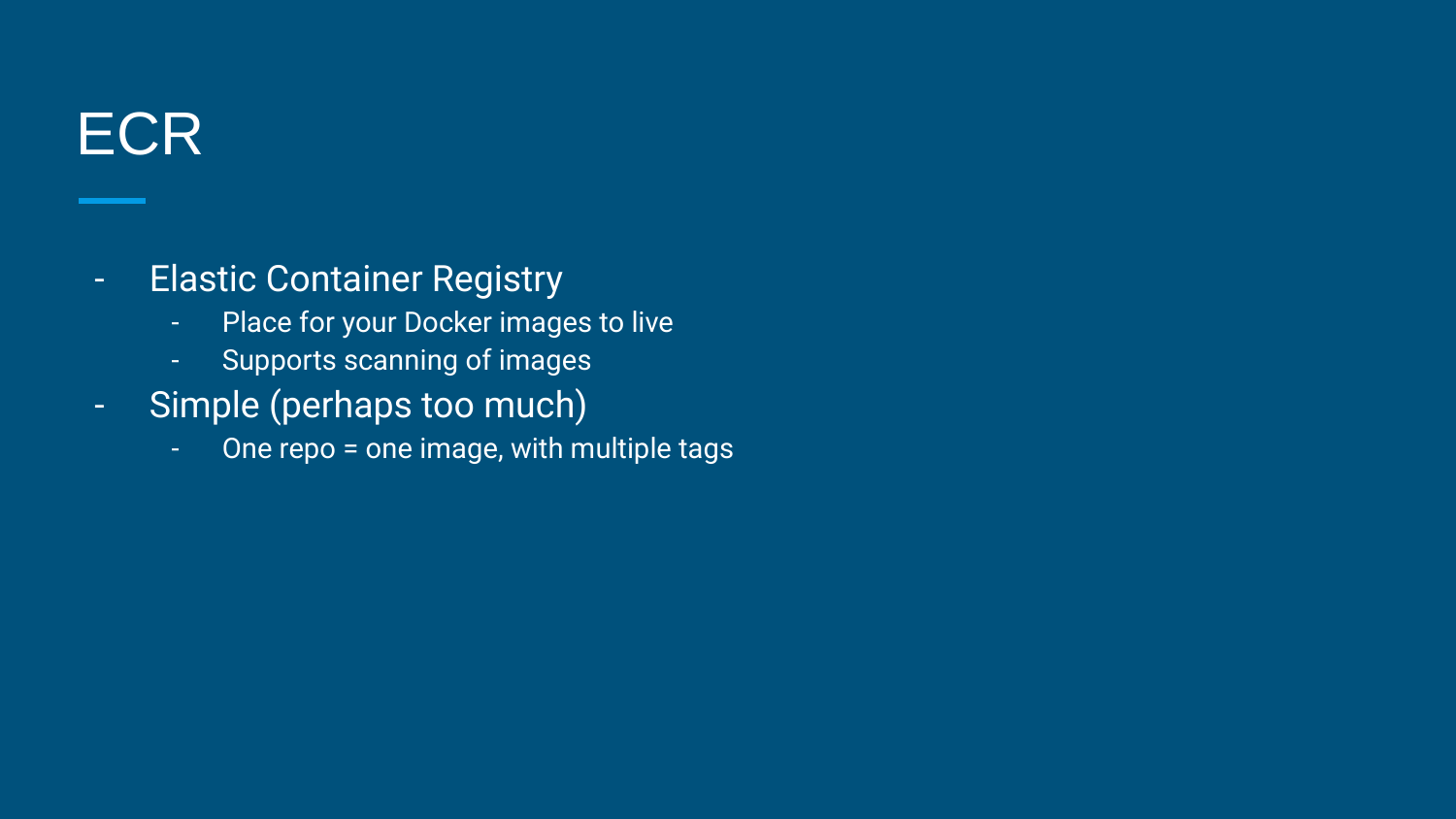

# ECR
Elastic Container Registry
Place for your Docker images to live
Supports scanning of images
Simple (perhaps too much)
One repo = one image, with multiple tags